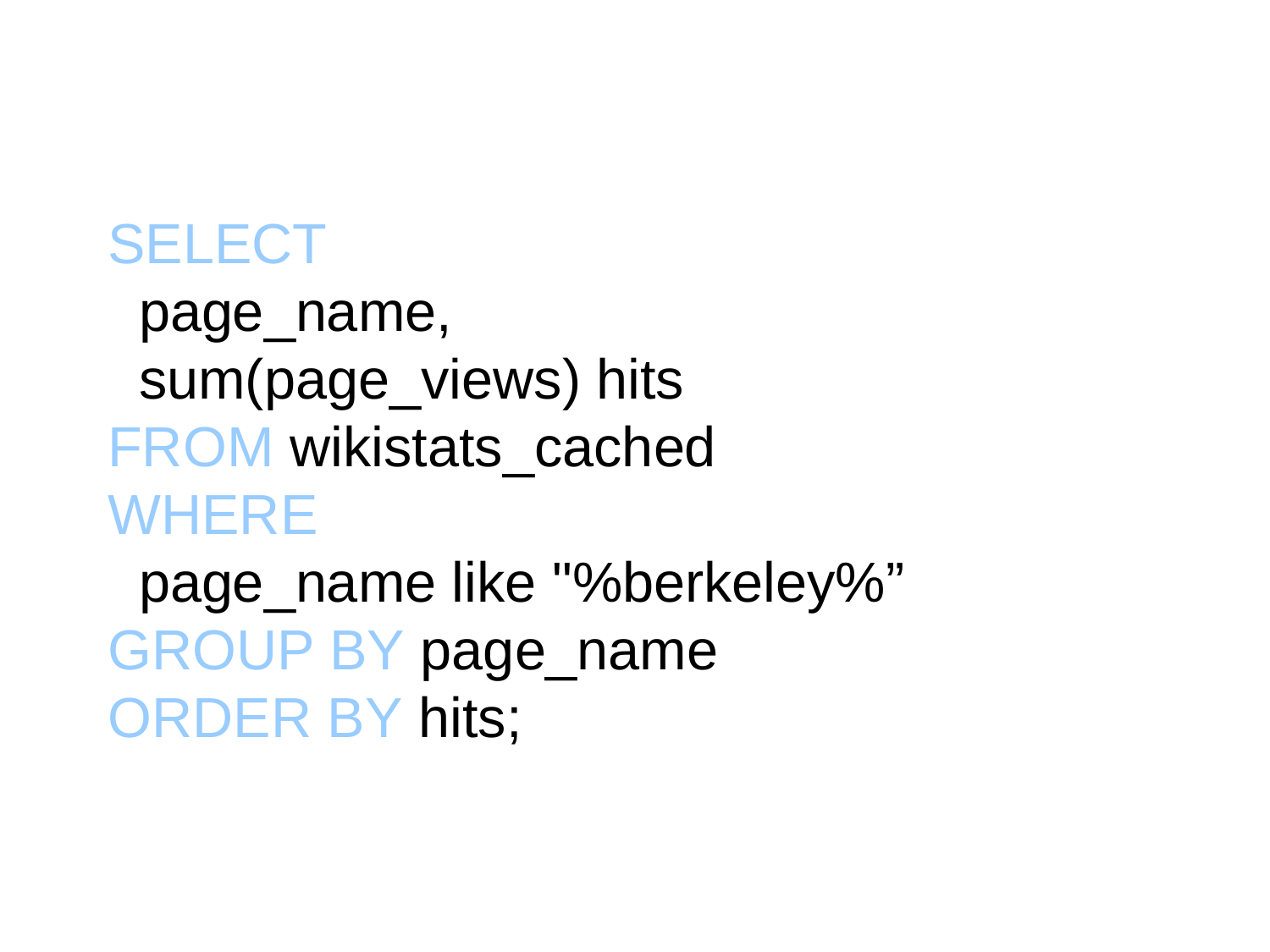

SELECT
  page_name,
  sum(page_views) hits
FROM wikistats_cached
WHERE
  page_name like "%berkeley%”
GROUP BY page_name
ORDER BY hits;